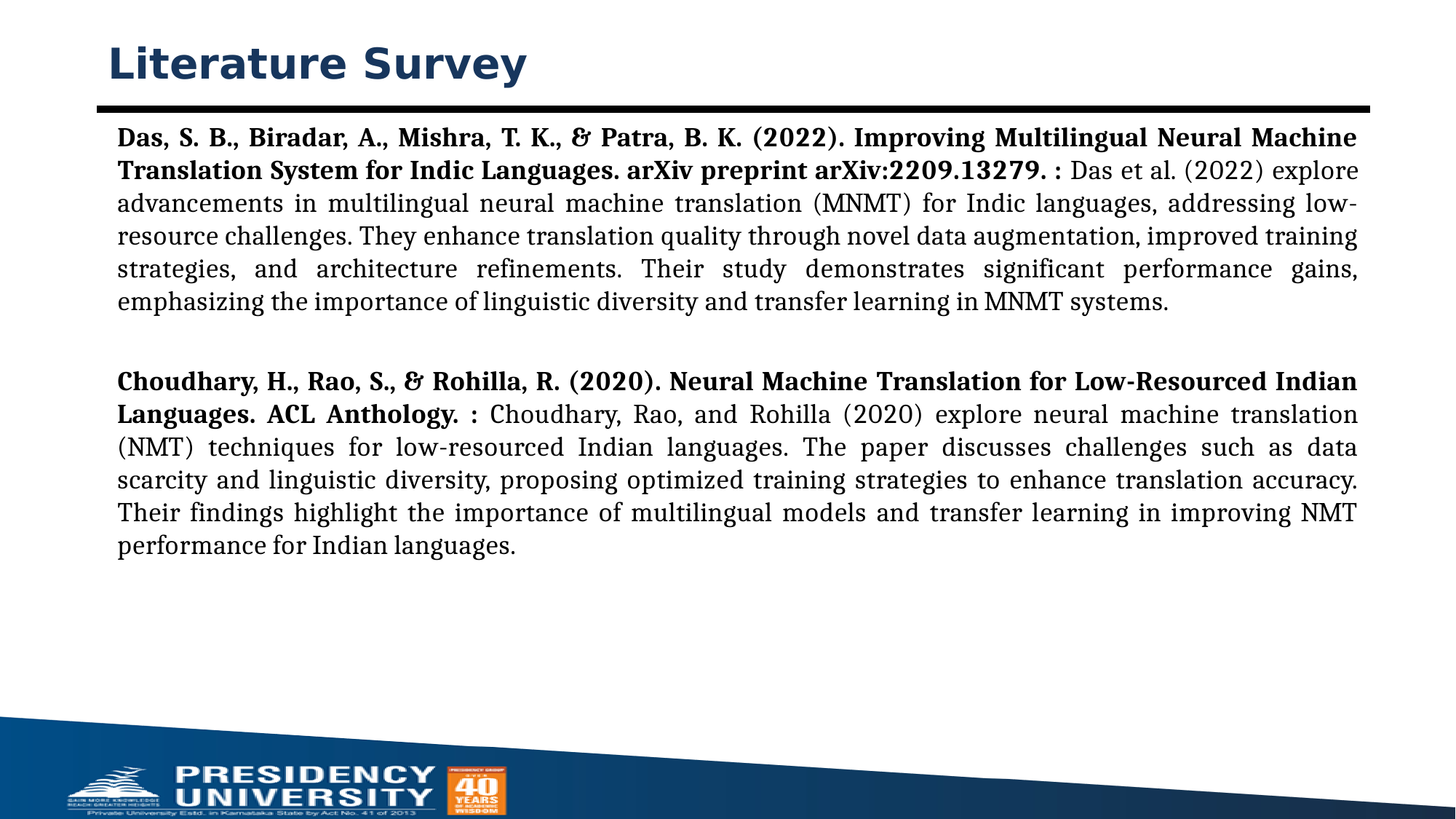

# Literature Survey
Das, S. B., Biradar, A., Mishra, T. K., & Patra, B. K. (2022). Improving Multilingual Neural Machine Translation System for Indic Languages. arXiv preprint arXiv:2209.13279. : Das et al. (2022) explore advancements in multilingual neural machine translation (MNMT) for Indic languages, addressing low-resource challenges. They enhance translation quality through novel data augmentation, improved training strategies, and architecture refinements. Their study demonstrates significant performance gains, emphasizing the importance of linguistic diversity and transfer learning in MNMT systems.

Choudhary, H., Rao, S., & Rohilla, R. (2020). Neural Machine Translation for Low-Resourced Indian Languages. ACL Anthology. : Choudhary, Rao, and Rohilla (2020) explore neural machine translation (NMT) techniques for low-resourced Indian languages. The paper discusses challenges such as data scarcity and linguistic diversity, proposing optimized training strategies to enhance translation accuracy. Their findings highlight the importance of multilingual models and transfer learning in improving NMT performance for Indian languages.